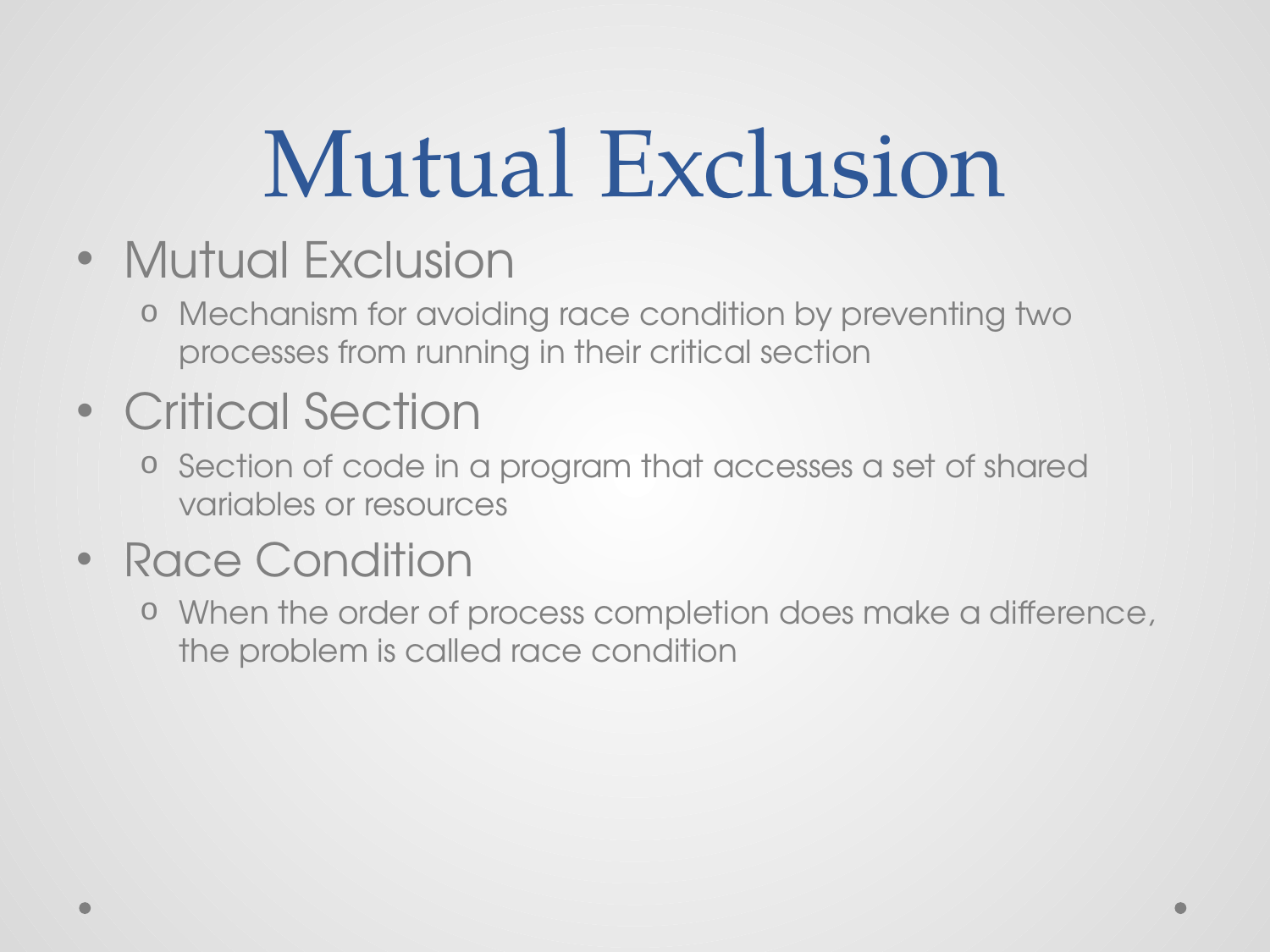

# Mutual Exclusion
Mutual Exclusion
Mechanism for avoiding race condition by preventing two processes from running in their critical section
Critical Section
Section of code in a program that accesses a set of shared variables or resources
Race Condition
When the order of process completion does make a difference, the problem is called race condition